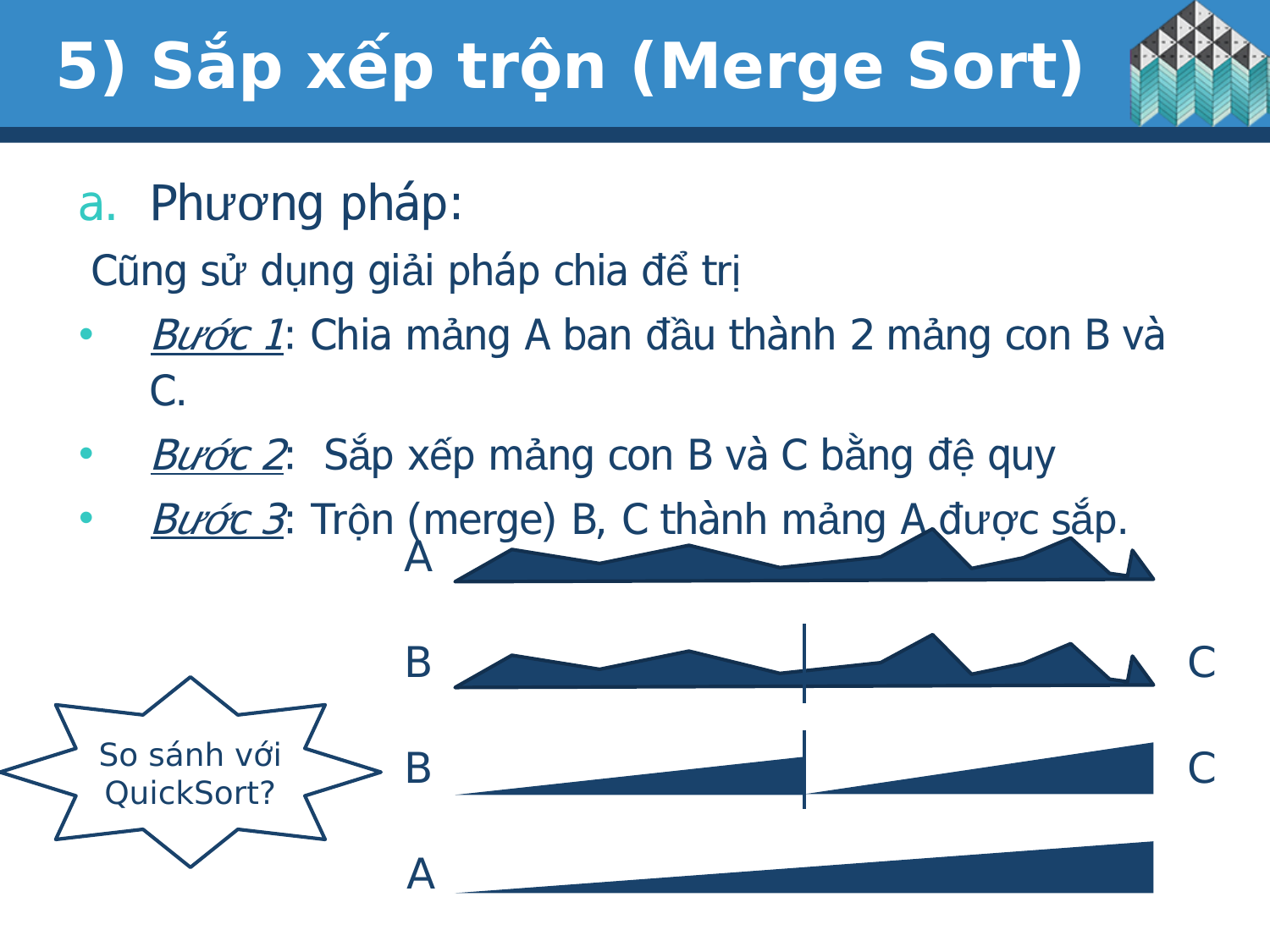

# 5) Sắp xếp trộn (Merge Sort)
Phương pháp:
 Cũng sử dụng giải pháp chia để trị
Bước 1: Chia mảng A ban đầu thành 2 mảng con B và C.
Bước 2:  Sắp xếp mảng con B và C bằng đệ quy
Bước 3: Trộn (merge) B, C thành mảng A được sắp.
A

B

C

So sánh với QuickSort?
B

C

A